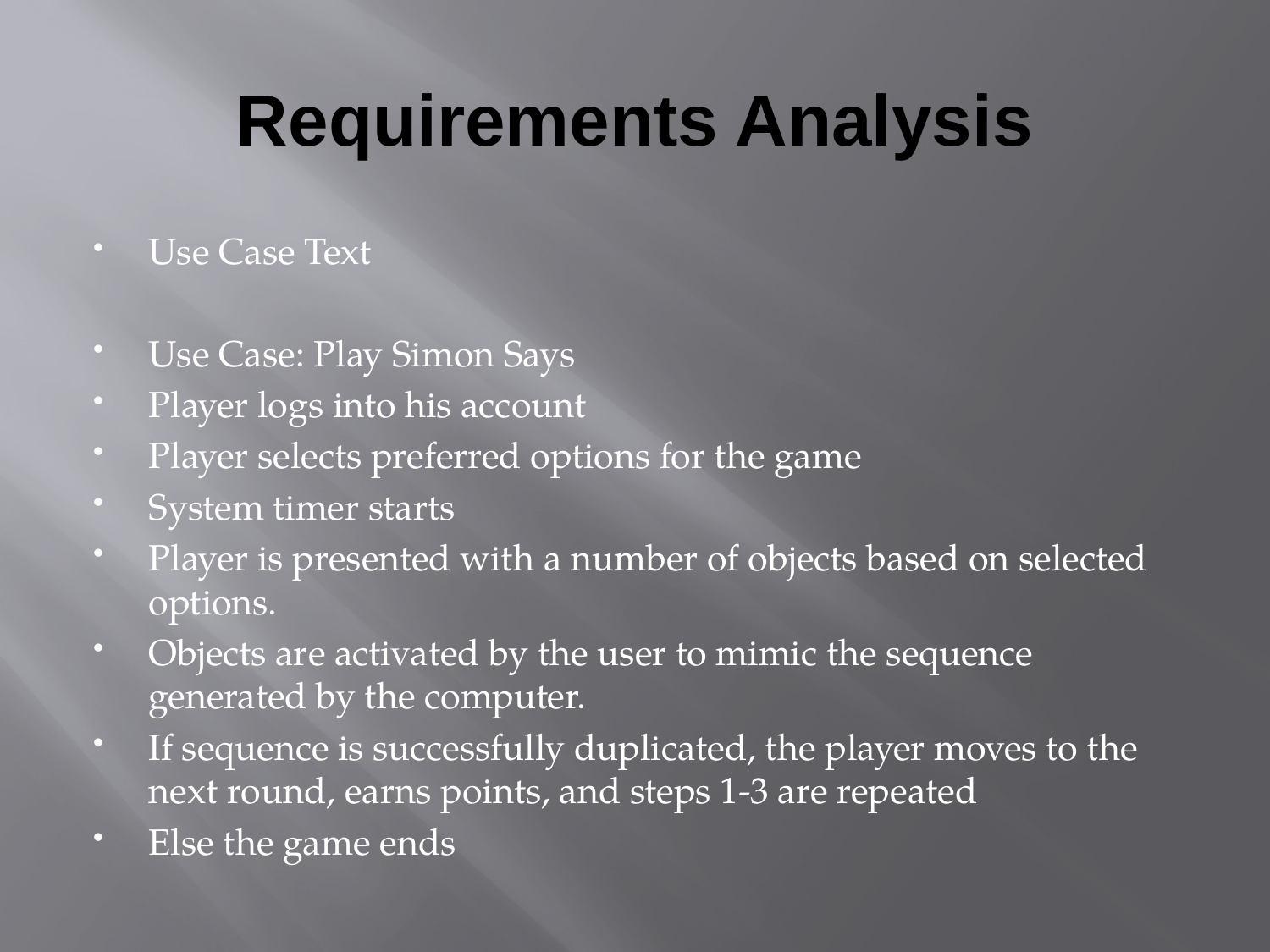

# Requirements Analysis
Use Case Text

Use Case: Play Simon Says
Player logs into his account
Player selects preferred options for the game
System timer starts
Player is presented with a number of objects based on selected options.
Objects are activated by the user to mimic the sequence generated by the computer.
If sequence is successfully duplicated, the player moves to the next round, earns points, and steps 1-3 are repeated
Else the game ends